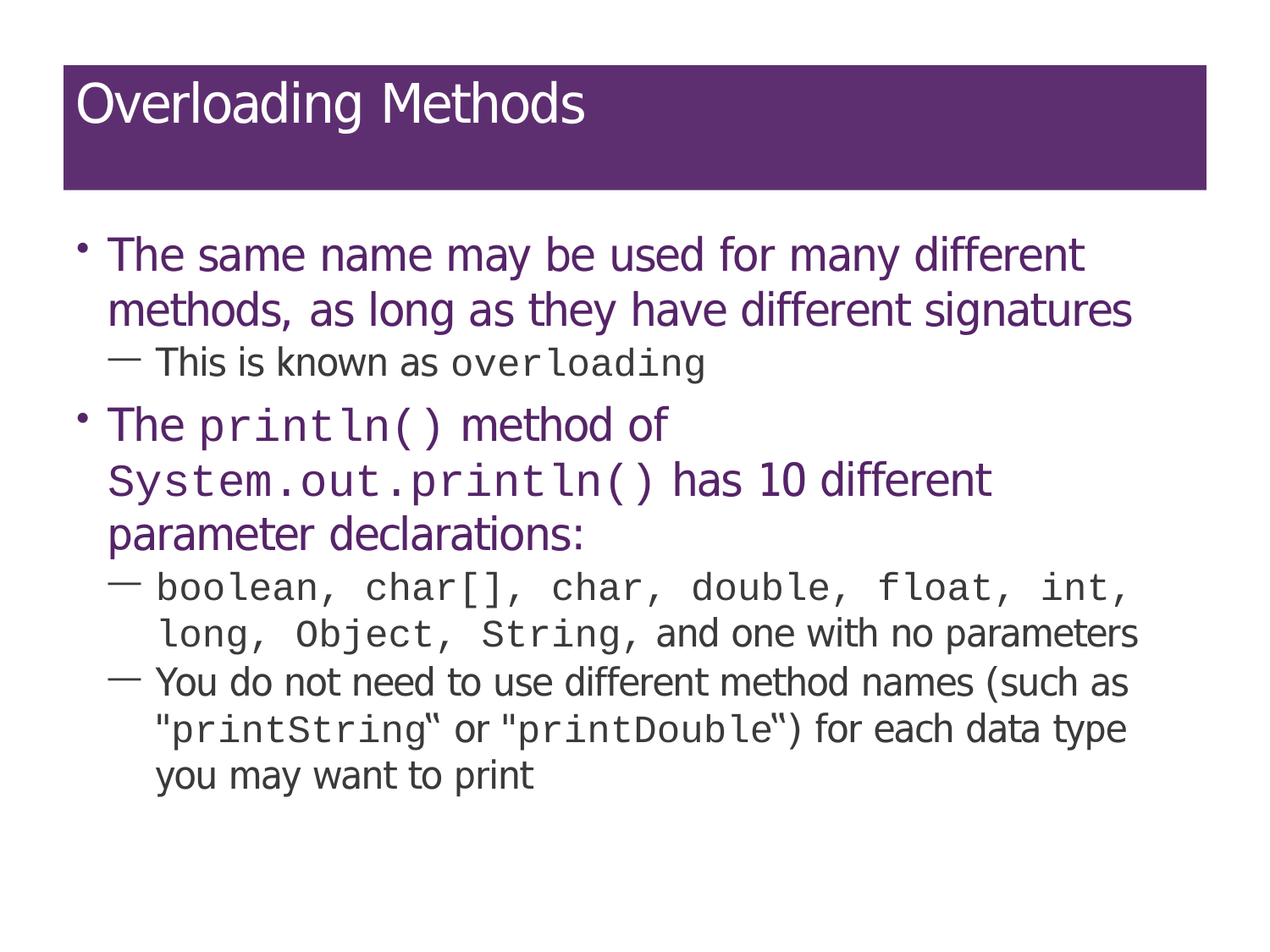

# Overloading Methods

The same name may be used for many different methods, as long as they have different signatures
This is known as overloading
The println() method of System.out.println() has 10 different parameter declarations:
boolean, char[], char, double, float, int, long, Object, String, and one with no parameters
You do not need to use different method names (such as "printString“ or "printDouble“) for each data type you may want to print